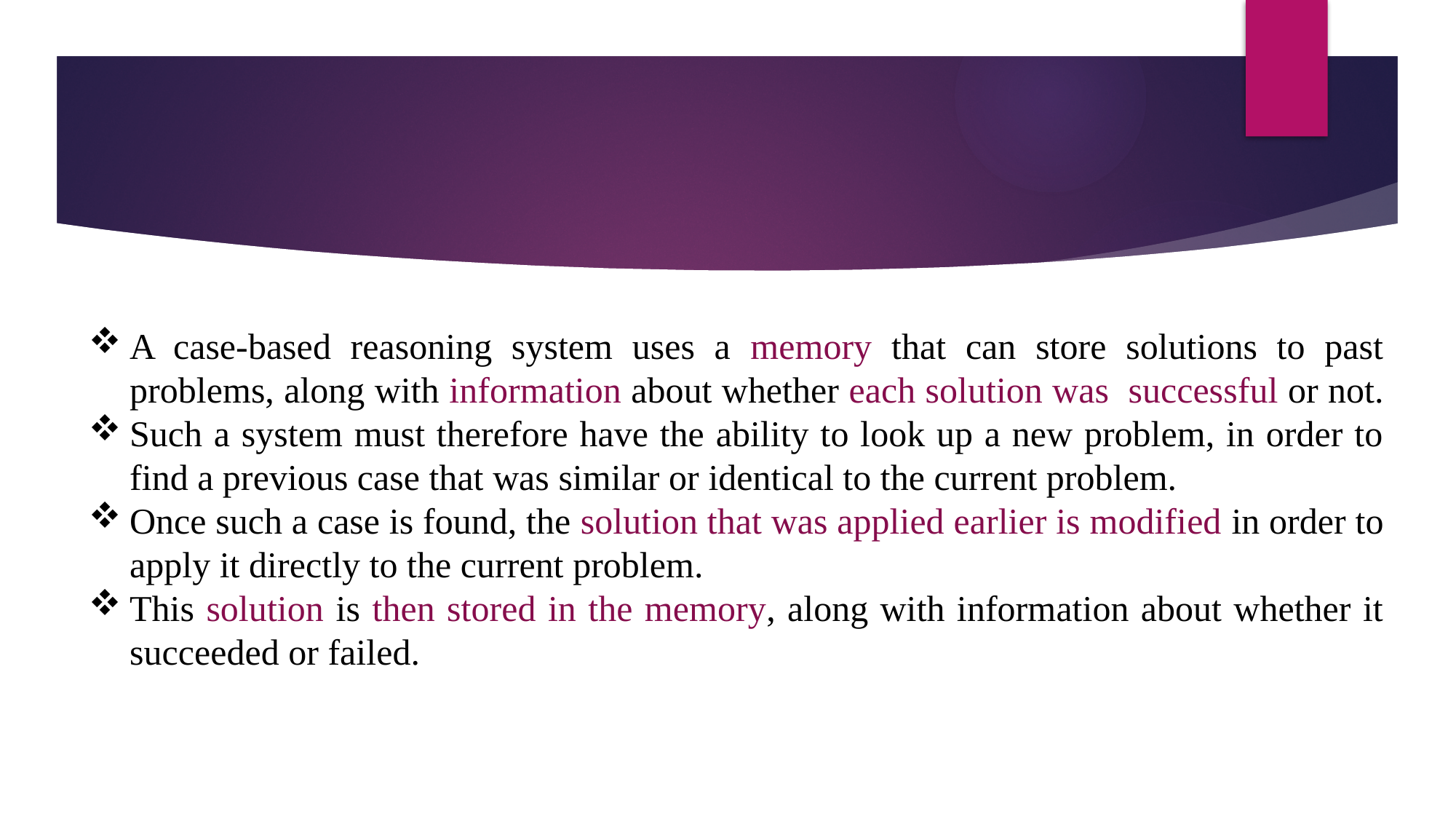

A case-based reasoning system uses a memory that can store solutions to past problems, along with information about whether each solution was  successful or not.
Such a system must therefore have the ability to look up a new problem, in order to find a previous case that was similar or identical to the current problem.
Once such a case is found, the solution that was applied earlier is modified in order to apply it directly to the current problem.
This solution is then stored in the memory, along with information about whether it succeeded or failed.